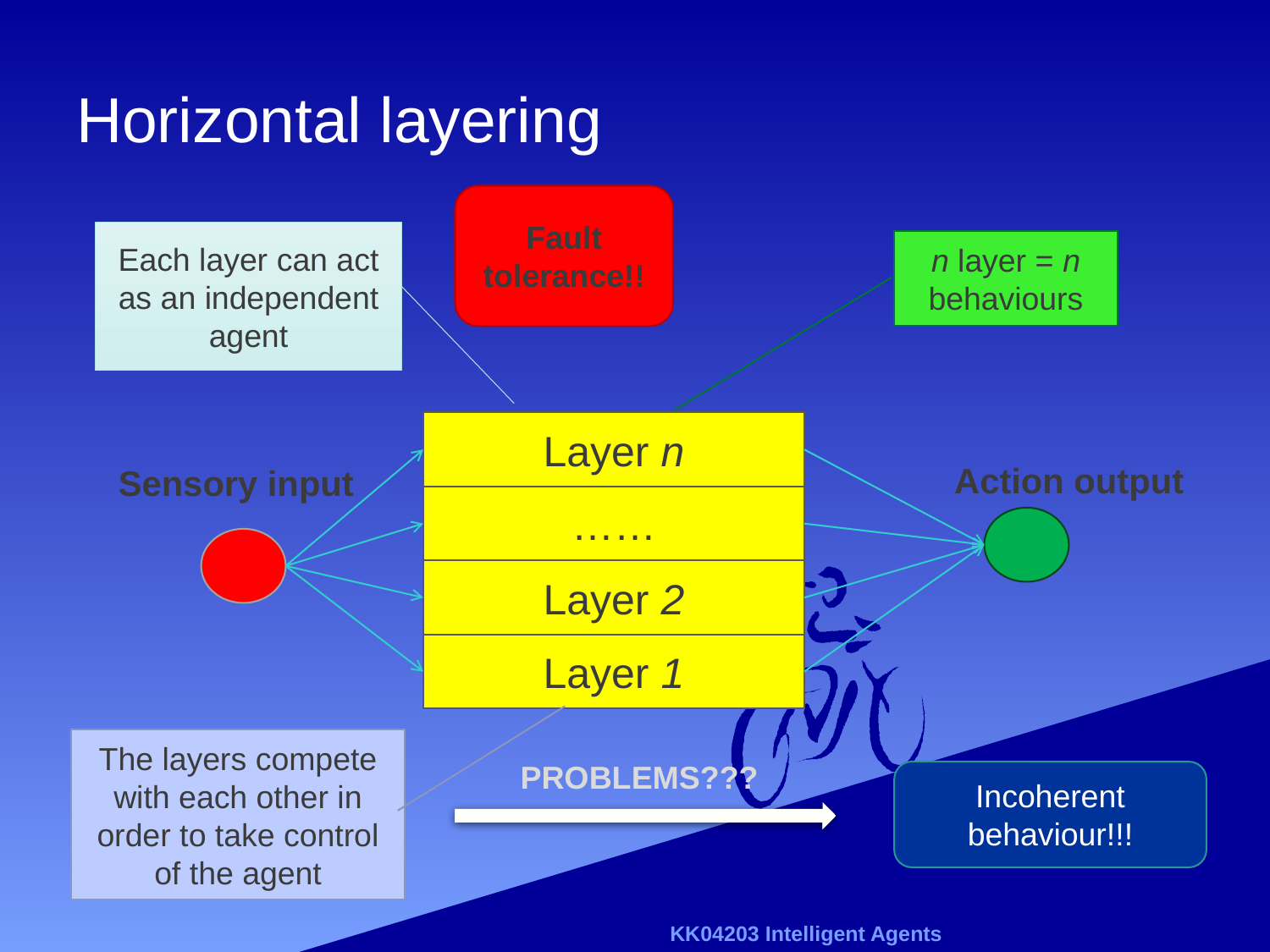

# Horizontal layering
Fault tolerance!!
Each layer can act as an independent agent
n layer = n behaviours
Layer n
Action output
Sensory input
……

Layer 2
Layer 1
The layers compete with each other in order to take control of the agent
Problems???
Incoherent behaviour!!!

KK04203 Intelligent Agents